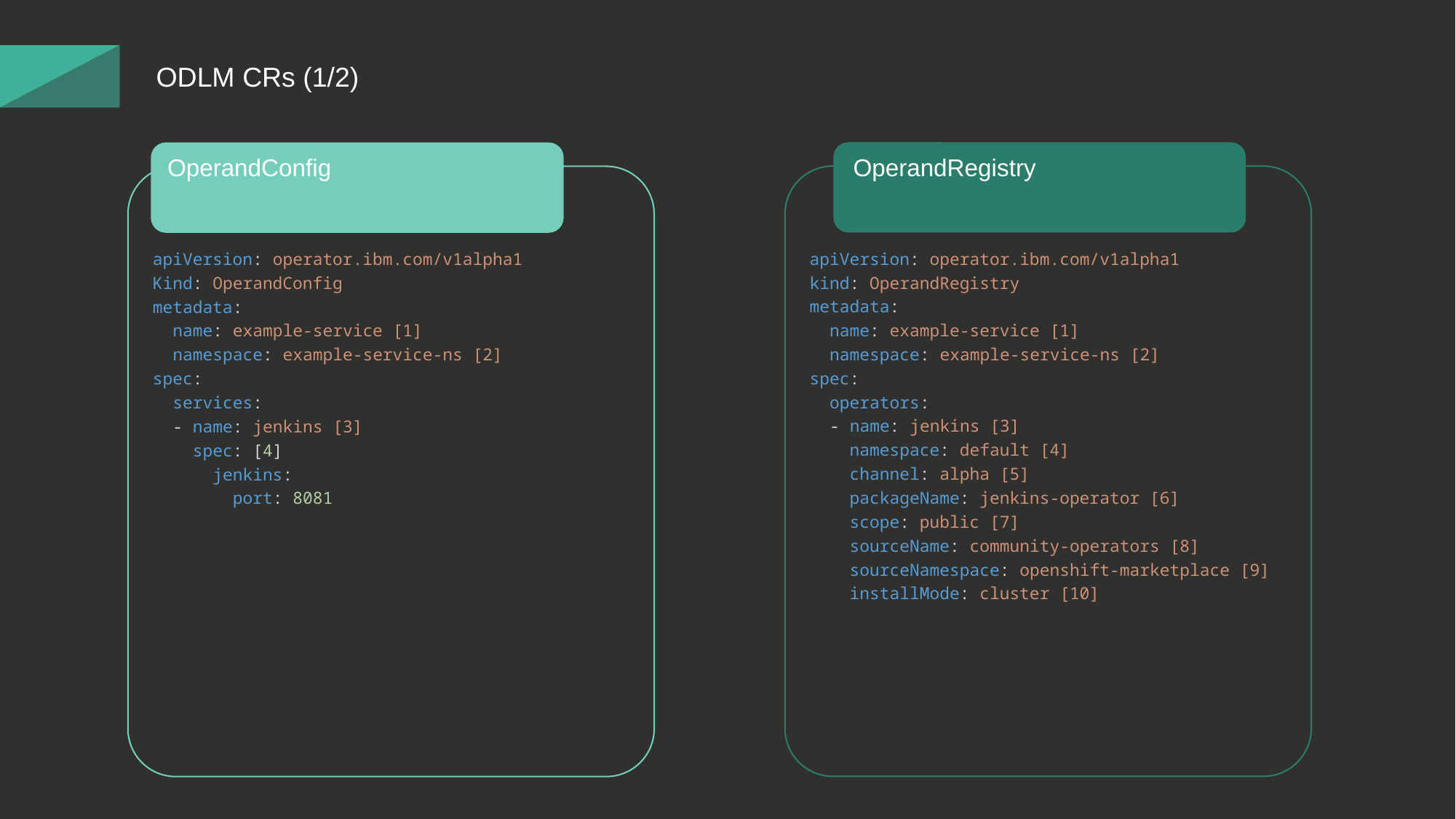

ODLM CRs (1/2)

OperandRegistry
OperandConfig
apiVersion: operator.ibm.com/v1alpha1
kind: OperandRegistry
metadata:
  name: example-service [1]
  namespace: example-service-ns [2]
spec:
  operators:
  - name: jenkins [3]
    namespace: default [4]
    channel: alpha [5]
    packageName: jenkins-operator [6]
    scope: public [7]
    sourceName: community-operators [8]
    sourceNamespace: openshift-marketplace [9]
    installMode: cluster [10]

apiVersion: operator.ibm.com/v1alpha1
Kind: OperandConfig
metadata:
  name: example-service [1]
  namespace: example-service-ns [2]
spec:
  services:
  - name: jenkins [3]
    spec: [4]
      jenkins:
        port: 8081